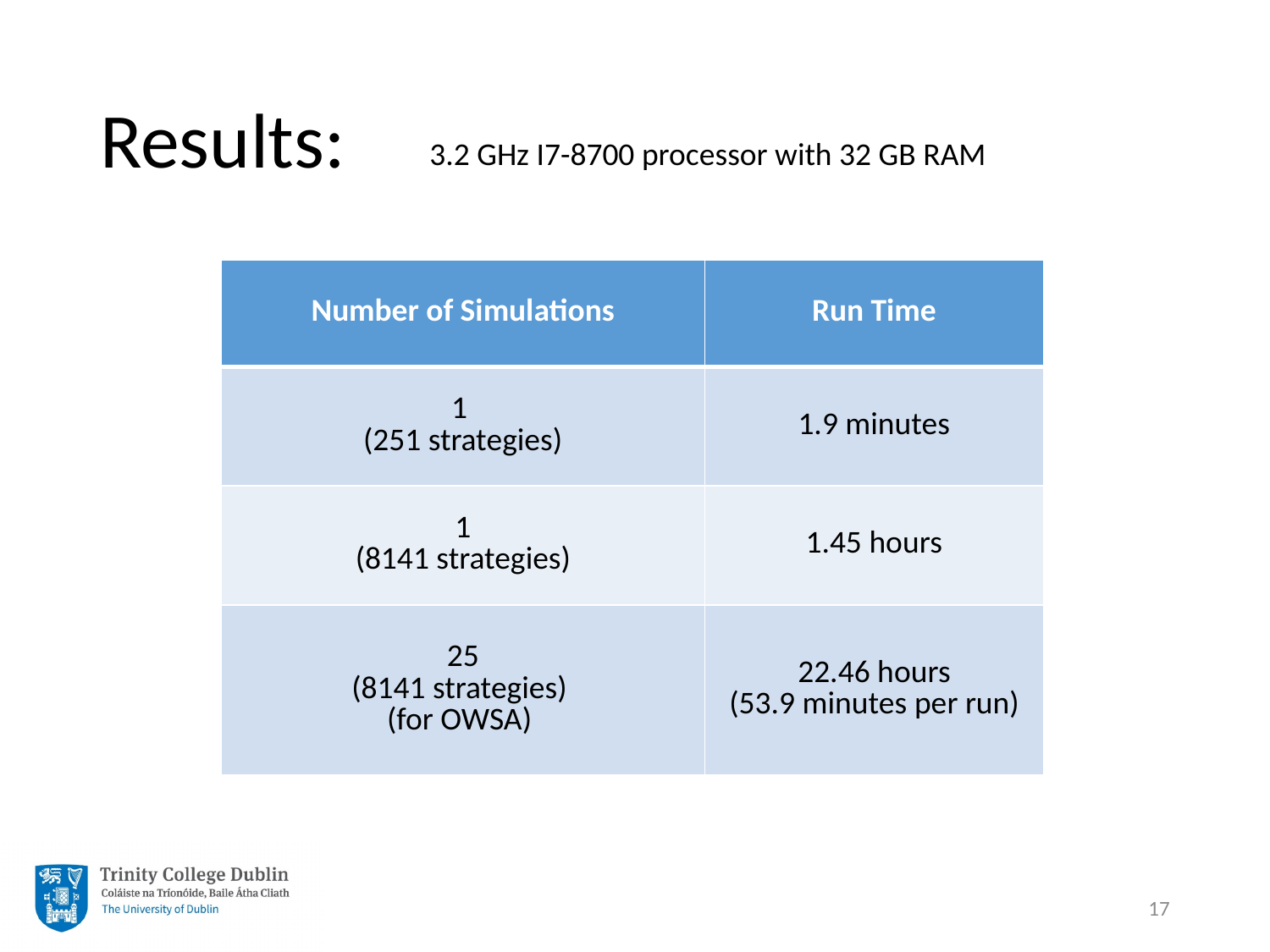

# Results:
3.2 GHz I7-8700 processor with 32 GB RAM
| Number of Simulations | Run Time |
| --- | --- |
| 1 (251 strategies) | 1.9 minutes |
| 1 (8141 strategies) | 1.45 hours |
| 25 (8141 strategies) (for OWSA) | 22.46 hours (53.9 minutes per run) |
17